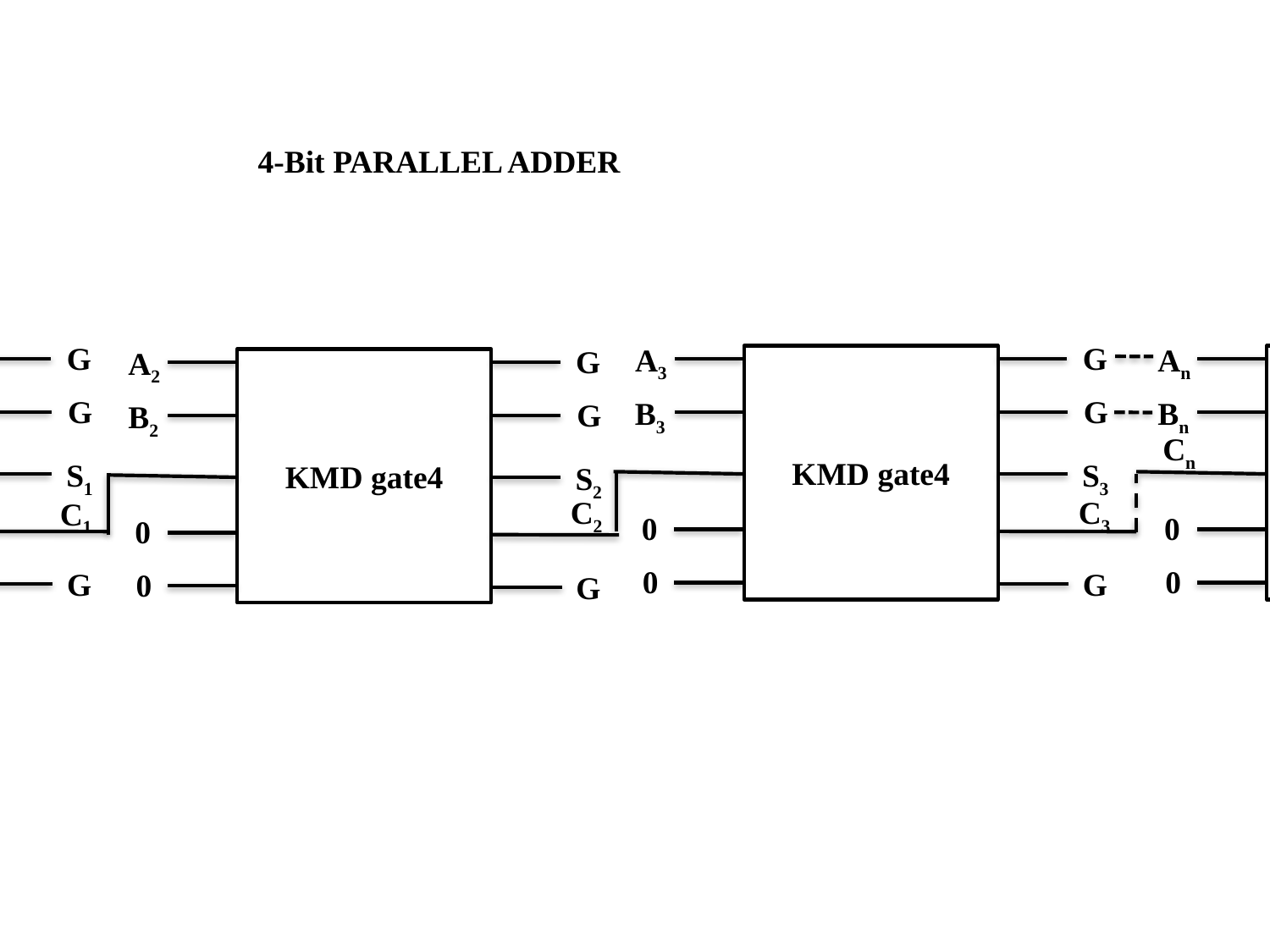

4-Bit PARALLEL ADDER
G
A1
KMD gate4
G
B1
Cin
S1
0
0
G
G
A3
KMD gate4
G
B3
S3
C2
0
0
G
G
An
KMD gate4
G
Bn
Sn
C3
0
Cn
0
G
G
A2
KMD gate4
G
B2
S2
C1
0
0
G
Cn